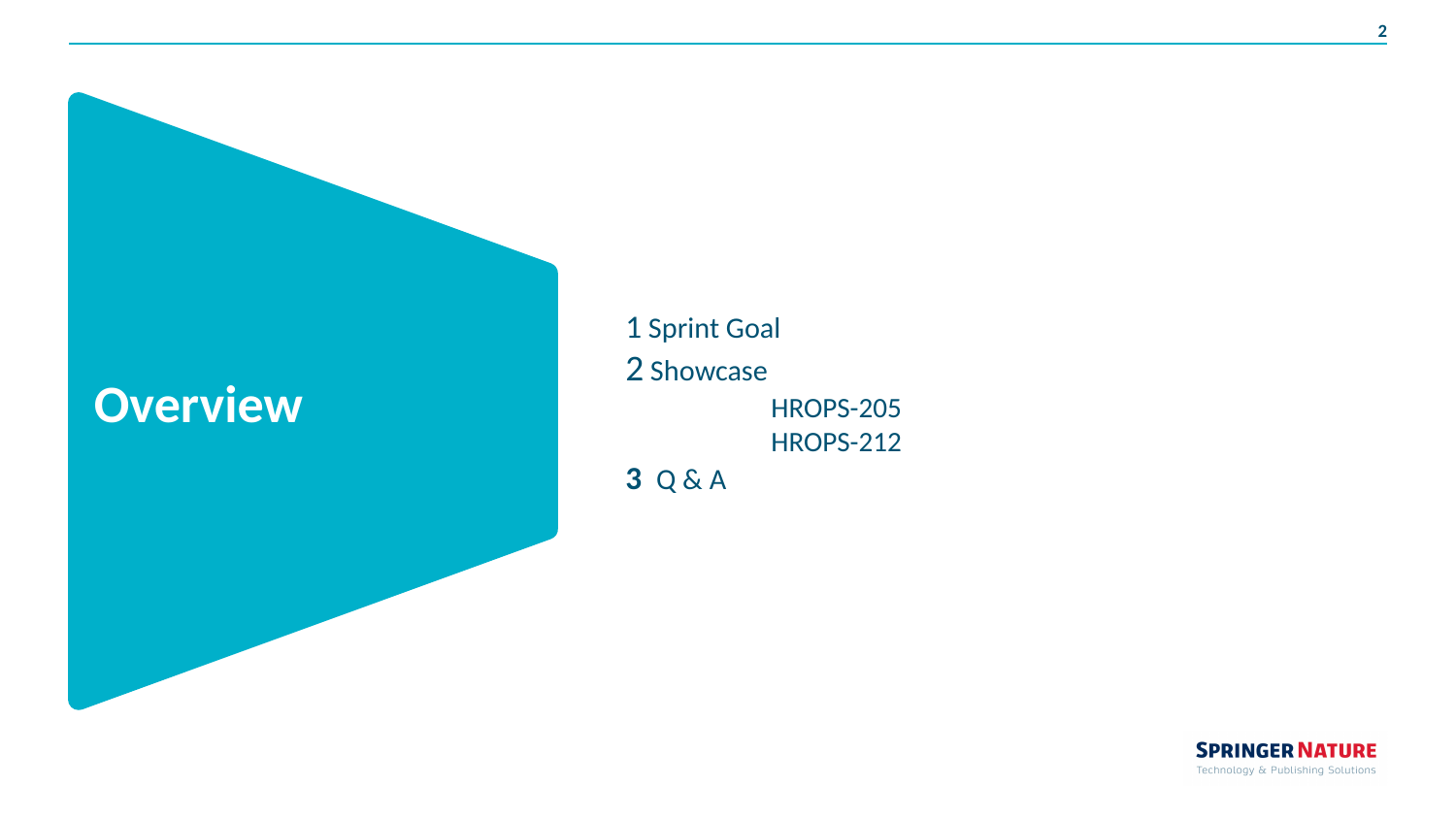

1 Sprint Goal
2 Showcase
	HROPS-205
	HROPS-212
3  Q & A
Overview